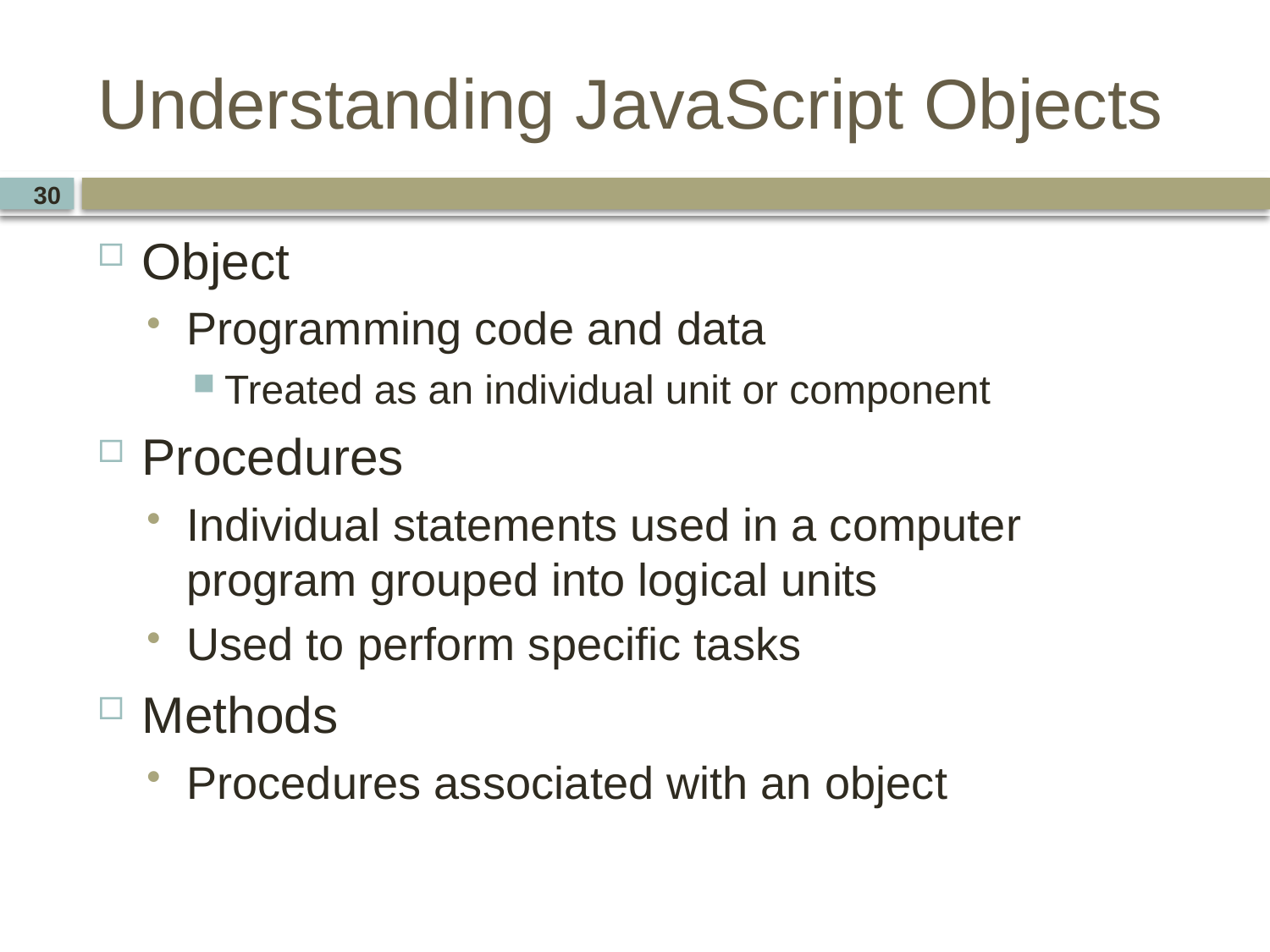

# Understanding JavaScript Objects
30
Object
Programming code and data
Treated as an individual unit or component
Procedures
Individual statements used in a computer program grouped into logical units
Used to perform specific tasks
Methods
Procedures associated with an object